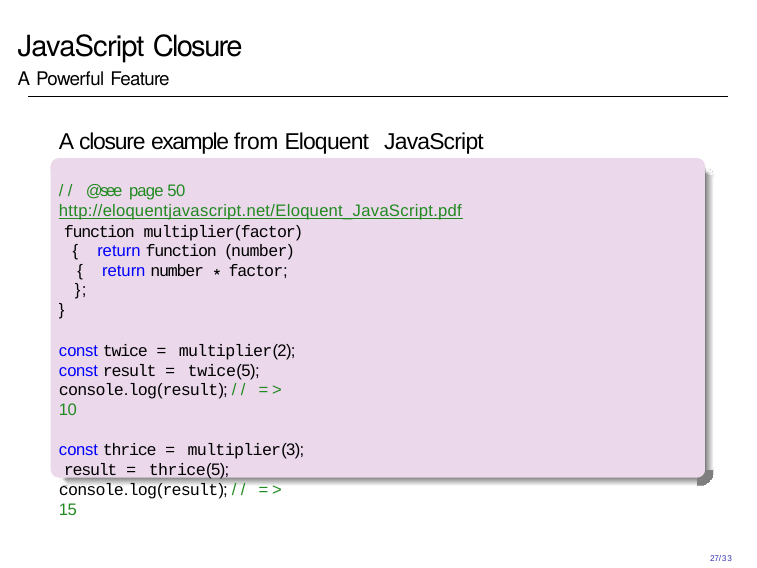

# JavaScript Closure
A Powerful Feature
A closure example from Eloquent  JavaScript

// @see   page 50 http://eloquentjavascript.net/Eloquent_JavaScript.pdf
function multiplier(factor) {  return function (number) {  return number ∗ factor;
};
}

const twice = multiplier(2);  const result = twice(5);  console.log(result); // => 10

const thrice = multiplier(3);  result = thrice(5);  console.log(result); // => 15

27/33